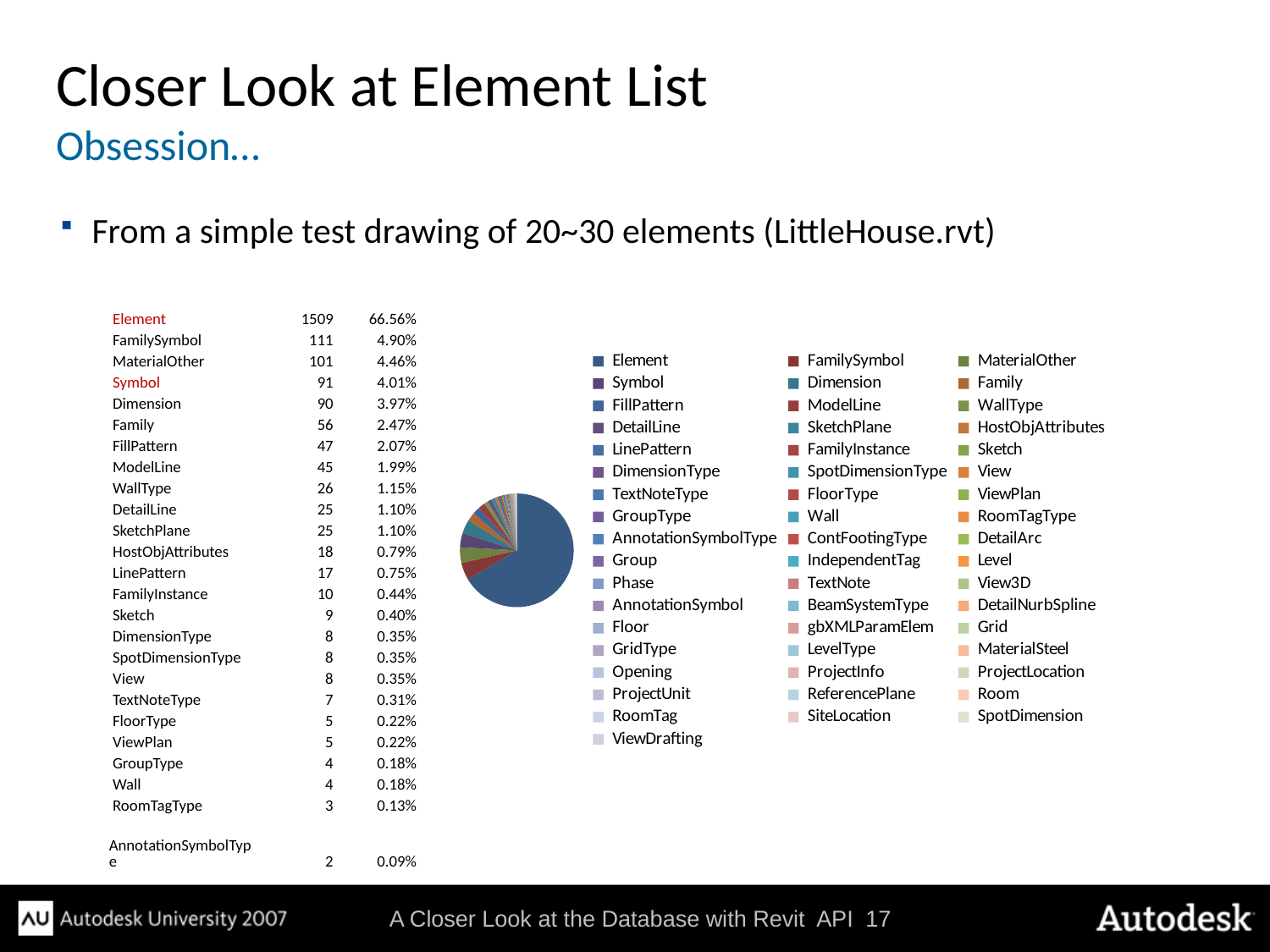

# Closer Look at Element List Obsession…
From a simple test drawing of 20~30 elements (LittleHouse.rvt)
| Element | 1509 | 66.56% |
| --- | --- | --- |
| FamilySymbol | 111 | 4.90% |
| MaterialOther | 101 | 4.46% |
| Symbol | 91 | 4.01% |
| Dimension | 90 | 3.97% |
| Family | 56 | 2.47% |
| FillPattern | 47 | 2.07% |
| ModelLine | 45 | 1.99% |
| WallType | 26 | 1.15% |
| DetailLine | 25 | 1.10% |
| SketchPlane | 25 | 1.10% |
| HostObjAttributes | 18 | 0.79% |
| LinePattern | 17 | 0.75% |
| FamilyInstance | 10 | 0.44% |
| Sketch | 9 | 0.40% |
| DimensionType | 8 | 0.35% |
| SpotDimensionType | 8 | 0.35% |
| View | 8 | 0.35% |
| TextNoteType | 7 | 0.31% |
| FloorType | 5 | 0.22% |
| ViewPlan | 5 | 0.22% |
| GroupType | 4 | 0.18% |
| Wall | 4 | 0.18% |
| RoomTagType | 3 | 0.13% |
| AnnotationSymbolType | 2 | 0.09% |

### Chart

| Category |  |
|---|---|
|  Element | 1509.0 |
|  FamilySymbol | 111.0 |
|  MaterialOther | 101.0 |
|  Symbol | 91.0 |
|  Dimension | 90.0 |
|  Family | 56.0 |
|  FillPattern | 47.0 |
|  ModelLine | 45.0 |
|  WallType | 26.0 |
|  DetailLine | 25.0 |
|  SketchPlane | 25.0 |
|  HostObjAttributes | 18.0 |
|  LinePattern | 17.0 |
|  FamilyInstance | 10.0 |
|  Sketch | 9.0 |
|  DimensionType | 8.0 |
|  SpotDimensionType | 8.0 |
|  View | 8.0 |
|  TextNoteType | 7.0 |
|  FloorType | 5.0 |
|  ViewPlan | 5.0 |
|  GroupType | 4.0 |
|  Wall | 4.0 |
|  RoomTagType | 3.0 |
|  AnnotationSymbolType | 2.0 |
|  ContFootingType | 2.0 |
|  DetailArc | 2.0 |
|  Group | 2.0 |
|  IndependentTag | 2.0 |
|  Level | 2.0 |
|  Phase | 2.0 |
|  TextNote | 2.0 |
|  View3D | 2.0 |
|  AnnotationSymbol | 1.0 |
|  BeamSystemType | 1.0 |
|  DetailNurbSpline | 1.0 |
|  Floor | 1.0 |
|  gbXMLParamElem | 1.0 |
|  Grid | 1.0 |
|  GridType | 1.0 |
|  LevelType | 1.0 |
|  MaterialSteel | 1.0 |
|  Opening | 1.0 |
|  ProjectInfo | 1.0 |
|  ProjectLocation | 1.0 |
|  ProjectUnit | 1.0 |
|  ReferencePlane | 1.0 |
|  Room | 1.0 |
|  RoomTag | 1.0 |
|  SiteLocation | 1.0 |
|  SpotDimension | 1.0 |
|  ViewDrafting | 1.0 |